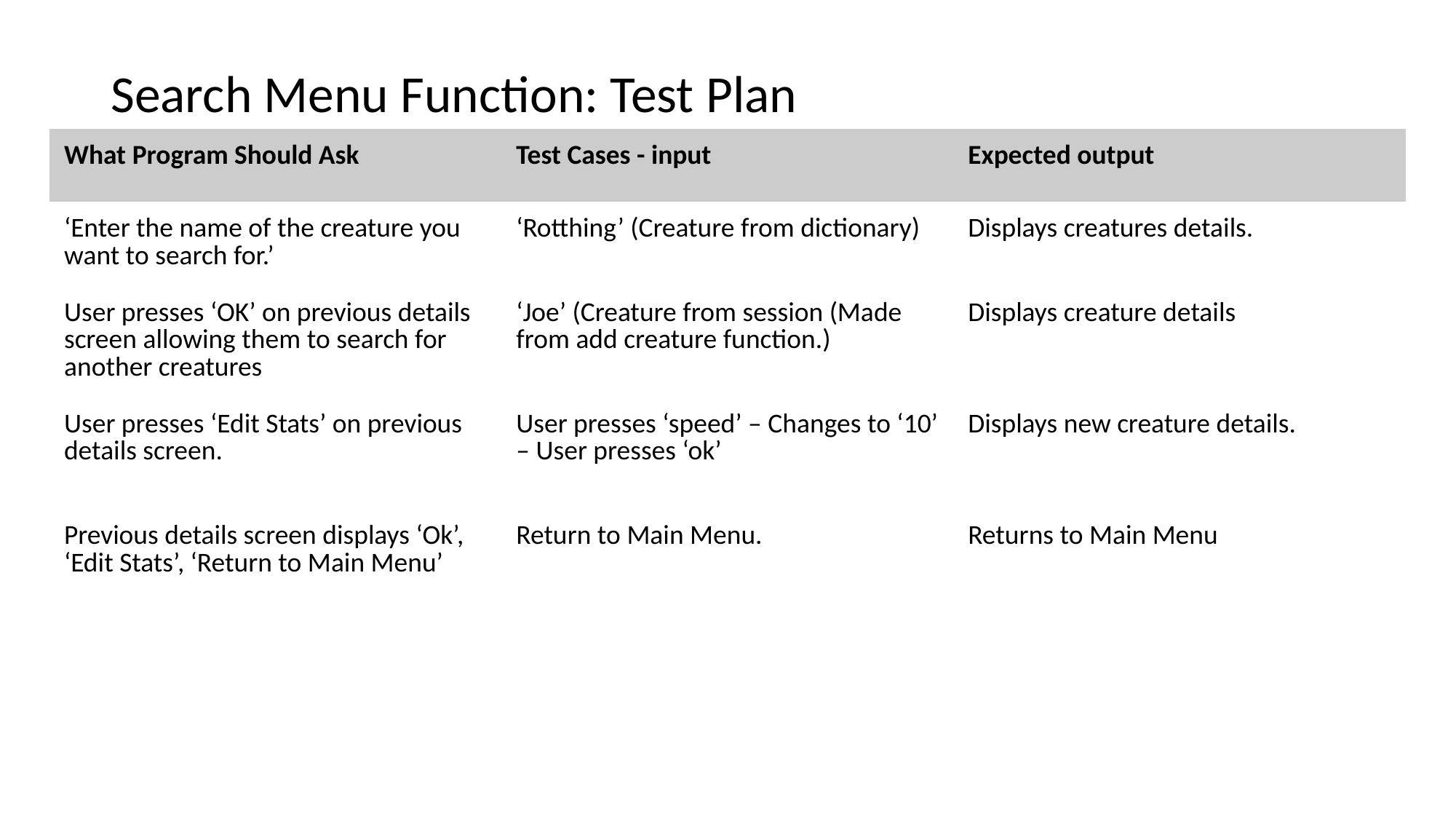

# Search Menu Function: Test Plan
| What Program Should Ask | Test Cases - input | Expected output |
| --- | --- | --- |
| ‘Enter the name of the creature you want to search for.’ | ‘Rotthing’ (Creature from dictionary) | Displays creatures details. |
| User presses ‘OK’ on previous details screen allowing them to search for another creatures | ‘Joe’ (Creature from session (Made from add creature function.) | Displays creature details |
| User presses ‘Edit Stats’ on previous details screen. | User presses ‘speed’ – Changes to ‘10’ – User presses ‘ok’ | Displays new creature details. |
| Previous details screen displays ‘Ok’, ‘Edit Stats’, ‘Return to Main Menu’ | Return to Main Menu. | Returns to Main Menu |